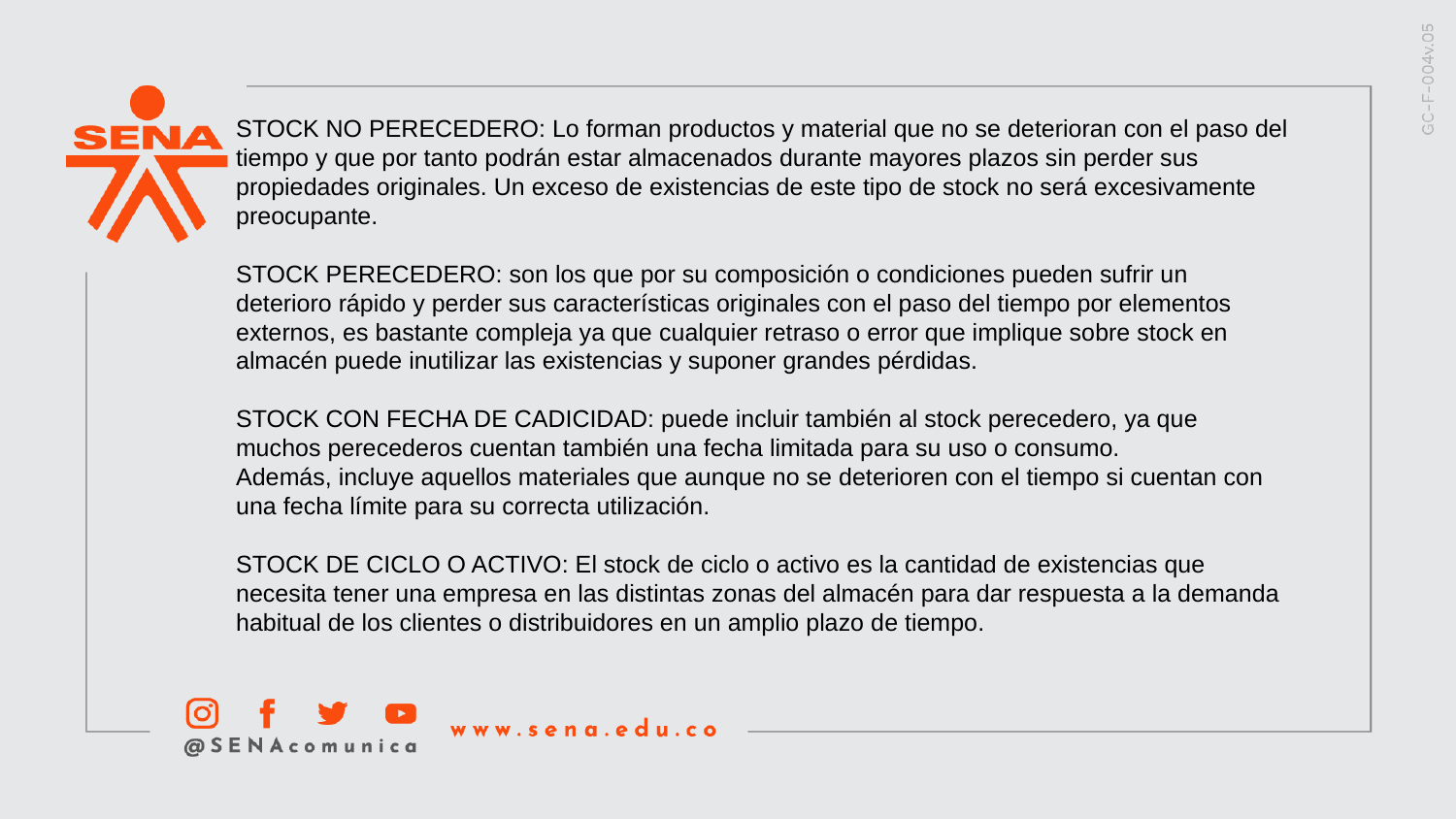

STOCK NO PERECEDERO: Lo forman productos y material que no se deterioran con el paso del tiempo y que por tanto podrán estar almacenados durante mayores plazos sin perder sus propiedades originales. Un exceso de existencias de este tipo de stock no será excesivamente preocupante.

STOCK PERECEDERO: son los que por su composición o condiciones pueden sufrir un deterioro rápido y perder sus características originales con el paso del tiempo por elementos externos, es bastante compleja ya que cualquier retraso o error que implique sobre stock en almacén puede inutilizar las existencias y suponer grandes pérdidas.

STOCK CON FECHA DE CADICIDAD: puede incluir también al stock perecedero, ya que muchos perecederos cuentan también una fecha limitada para su uso o consumo.
Además, incluye aquellos materiales que aunque no se deterioren con el tiempo si cuentan con una fecha límite para su correcta utilización.
STOCK DE CICLO O ACTIVO: El stock de ciclo o activo es la cantidad de existencias que necesita tener una empresa en las distintas zonas del almacén para dar respuesta a la demanda habitual de los clientes o distribuidores en un amplio plazo de tiempo.